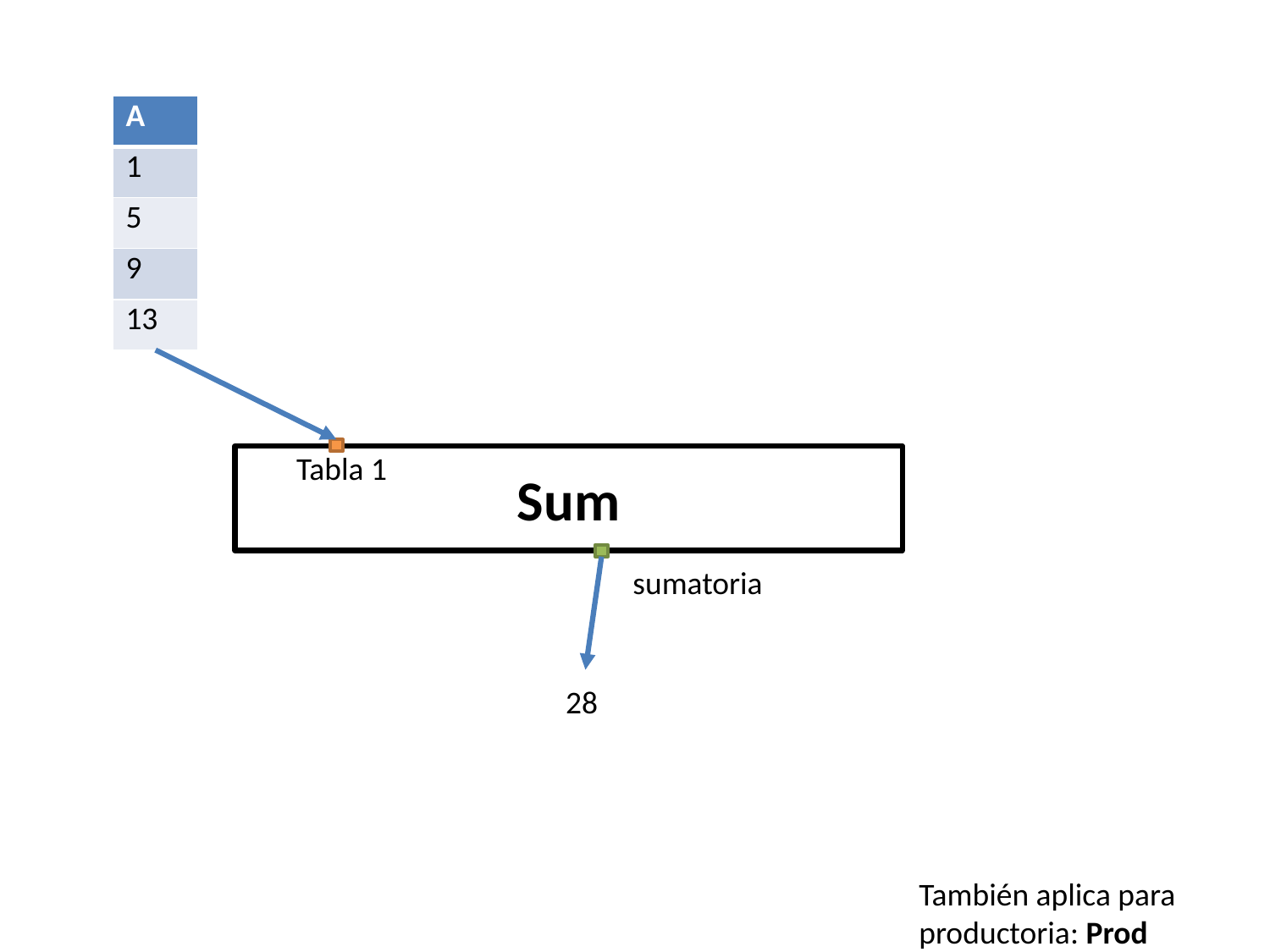

| A |
| --- |
| 1 |
| 5 |
| 9 |
| 13 |

Tabla 1
Sum

sumatoria
28
También aplica para productoria: Prod